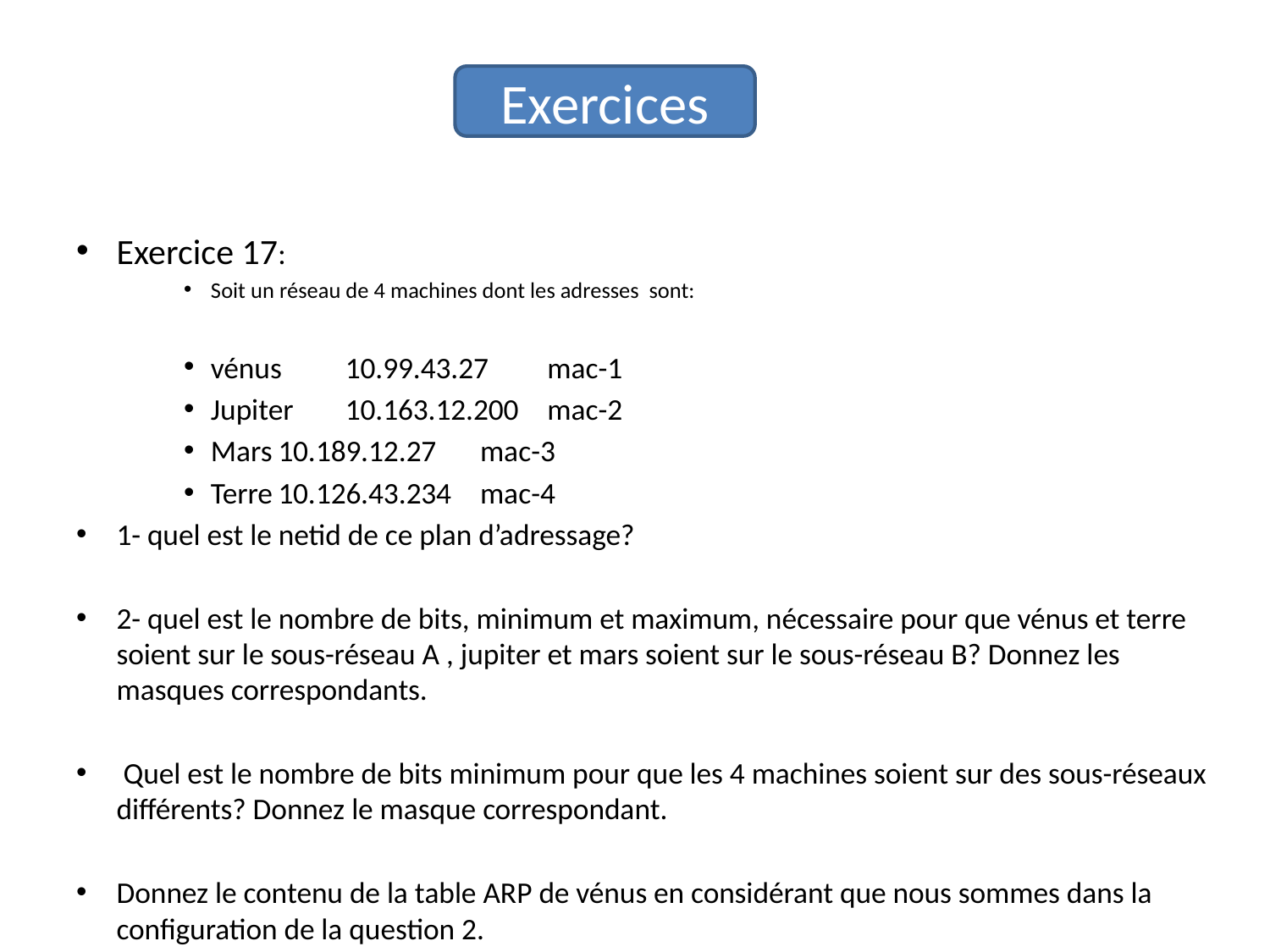

#
Exercices
Exercice 17:
Soit un réseau de 4 machines dont les adresses  sont:

vénus		10.99.43.27		mac-1
Jupiter	10.163.12.200		mac-2
Mars		10.189.12.27		mac-3
Terre		10.126.43.234		mac-4
1- quel est le netid de ce plan d’adressage?

2- quel est le nombre de bits, minimum et maximum, nécessaire pour que vénus et terre soient sur le sous-réseau A , jupiter et mars soient sur le sous-réseau B? Donnez les masques correspondants.

 Quel est le nombre de bits minimum pour que les 4 machines soient sur des sous-réseaux différents? Donnez le masque correspondant.

Donnez le contenu de la table ARP de vénus en considérant que nous sommes dans la configuration de la question 2.